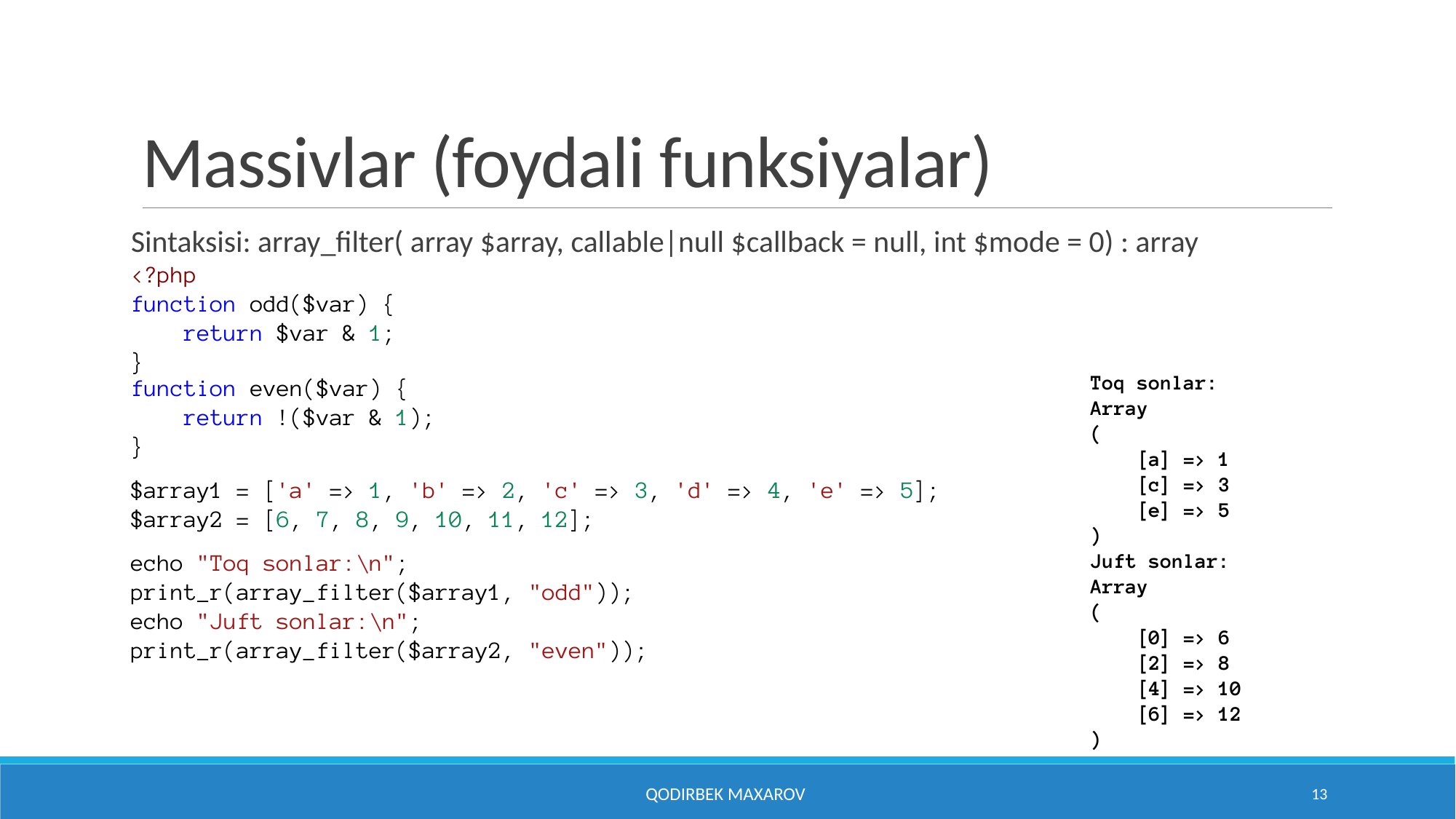

# Massivlar (foydali funksiyalar)
Sintaksisi: array_filter( array $array, callable|null $callback = null, int $mode = 0) : array
<?php
function odd($var) {
    return $var & 1;
}
function even($var) {
    return !($var & 1);
}
$array1 = ['a' => 1, 'b' => 2, 'c' => 3, 'd' => 4, 'e' => 5];
$array2 = [6, 7, 8, 9, 10, 11, 12];
echo "Toq sonlar:\n";
print_r(array_filter($array1, "odd"));
echo "Juft sonlar:\n";
print_r(array_filter($array2, "even"));
Toq sonlar:
Array
(
    [a] => 1
    [c] => 3
    [e] => 5
)
Juft sonlar:
Array
(
    [0] => 6
    [2] => 8
    [4] => 10
    [6] => 12
)
Qodirbek Maxarov
13